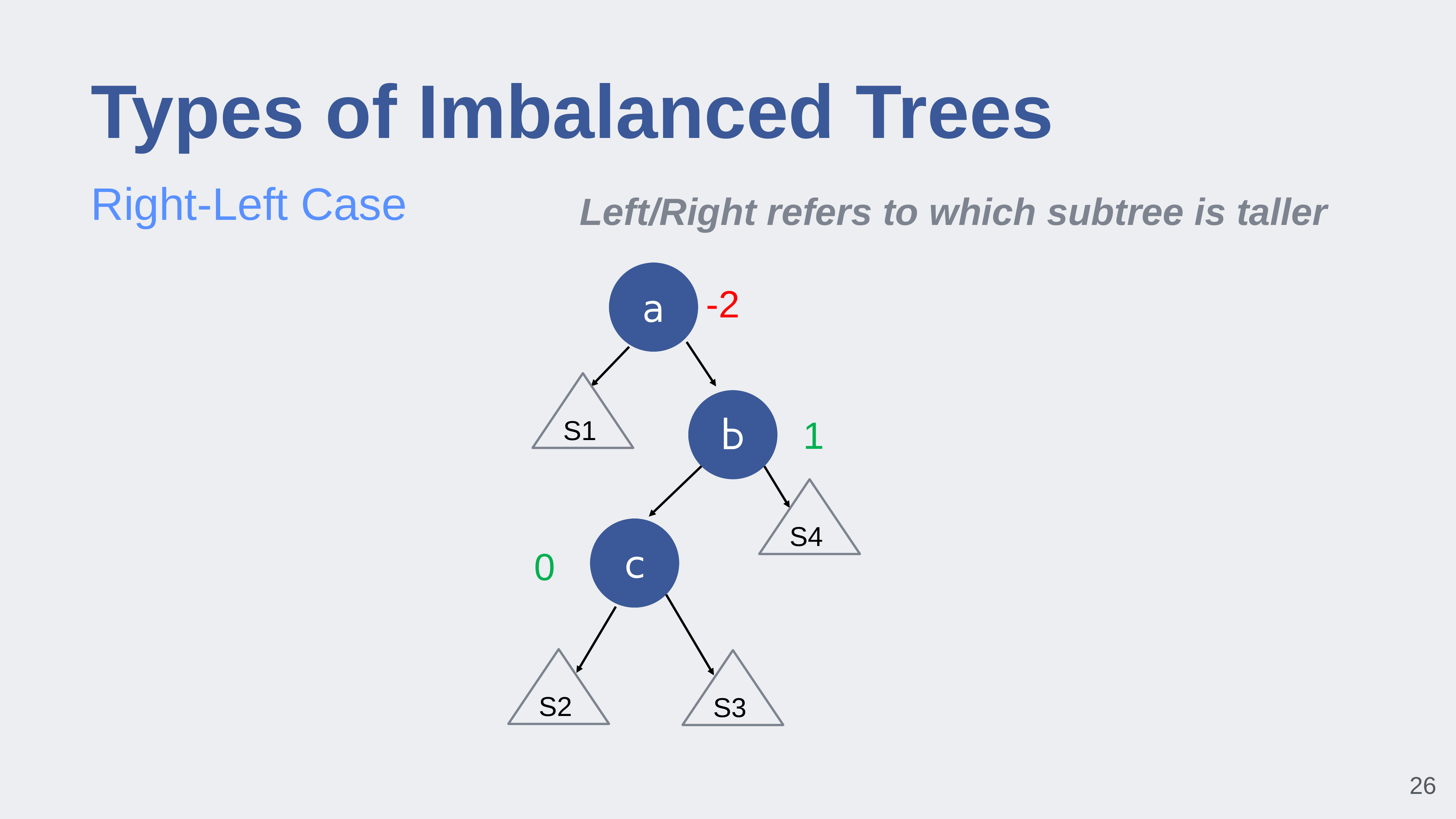

# Types of Imbalanced Trees
Right-Left Case
Left/Right refers to which subtree is taller
a
-2
S1
b
1
S4
c
0
S2
S3
26